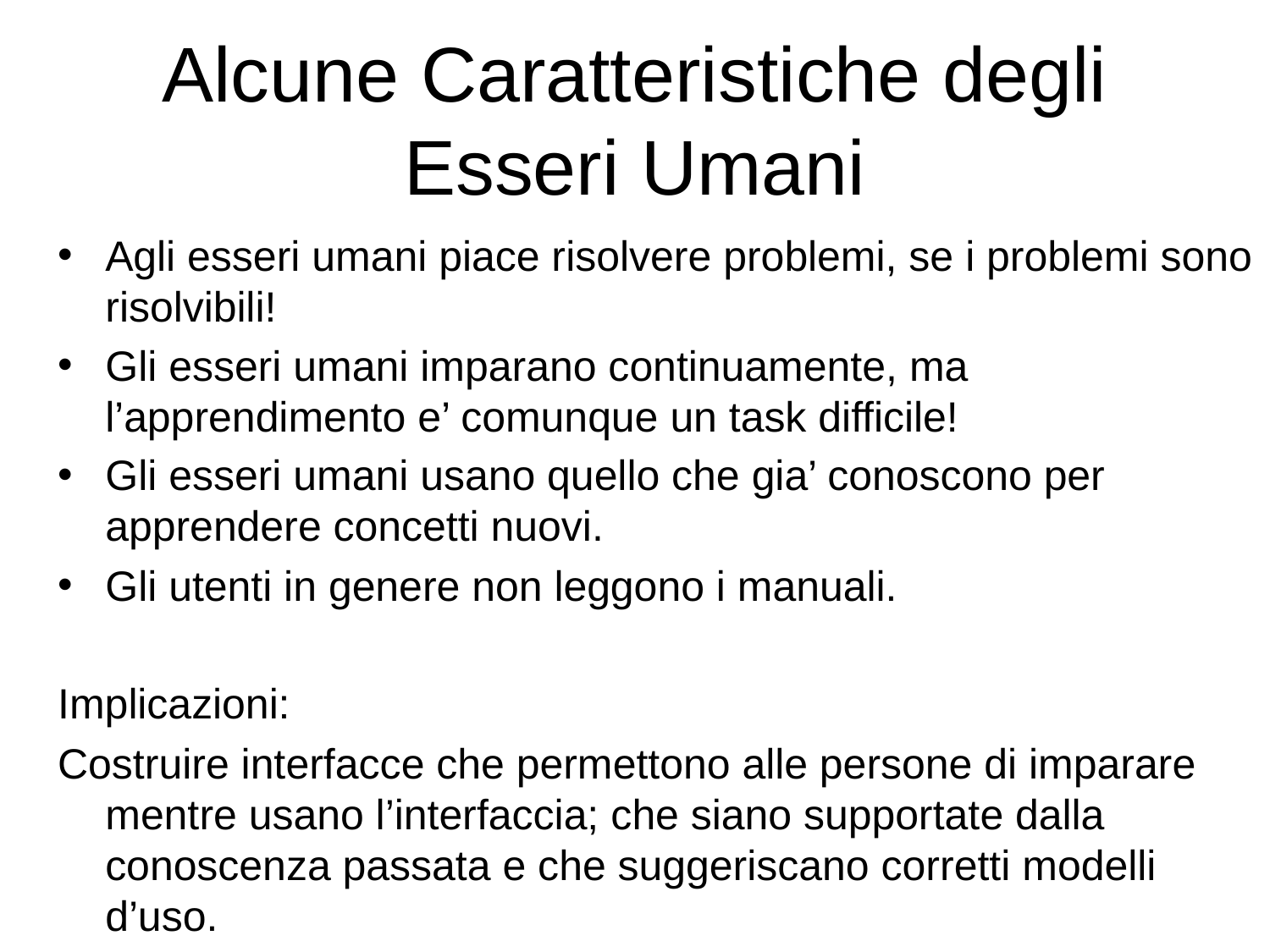

# Alcune Caratteristiche degli Esseri Umani
Agli esseri umani piace risolvere problemi, se i problemi sono risolvibili!
Gli esseri umani imparano continuamente, ma l’apprendimento e’ comunque un task difficile!
Gli esseri umani usano quello che gia’ conoscono per apprendere concetti nuovi.
Gli utenti in genere non leggono i manuali.

Implicazioni:
Costruire interfacce che permettono alle persone di imparare mentre usano l’interfaccia; che siano supportate dalla conoscenza passata e che suggeriscano corretti modelli d’uso.